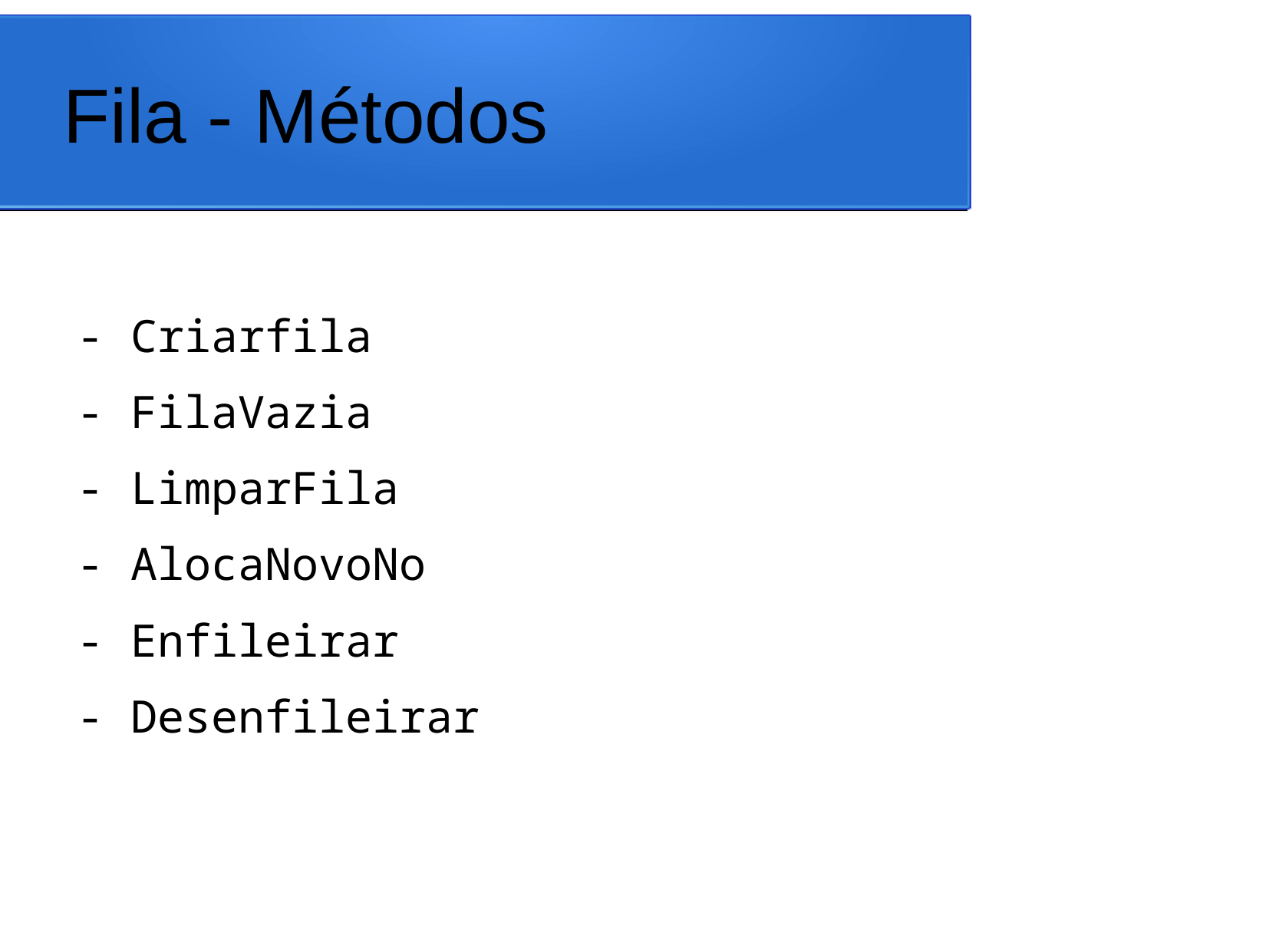

# Fila - Métodos

- Criarfila
- FilaVazia
- LimparFila
- AlocaNovoNo
- Enfileirar
- Desenfileirar